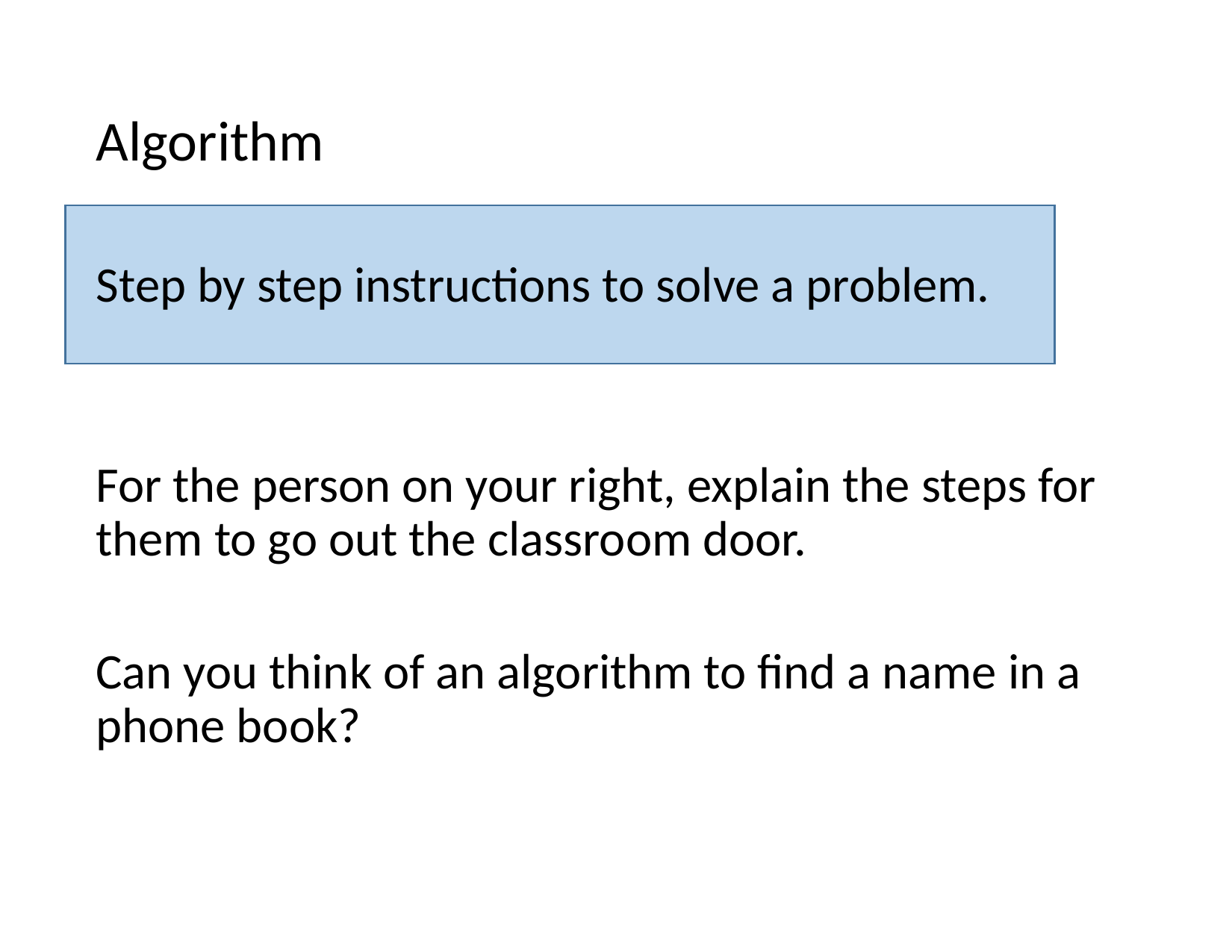

Step by step instructions to solve a problem.

For the person on your right, explain the steps for them to go out the classroom door.

Can you think of an algorithm to find a name in a phone book?
# Algorithm